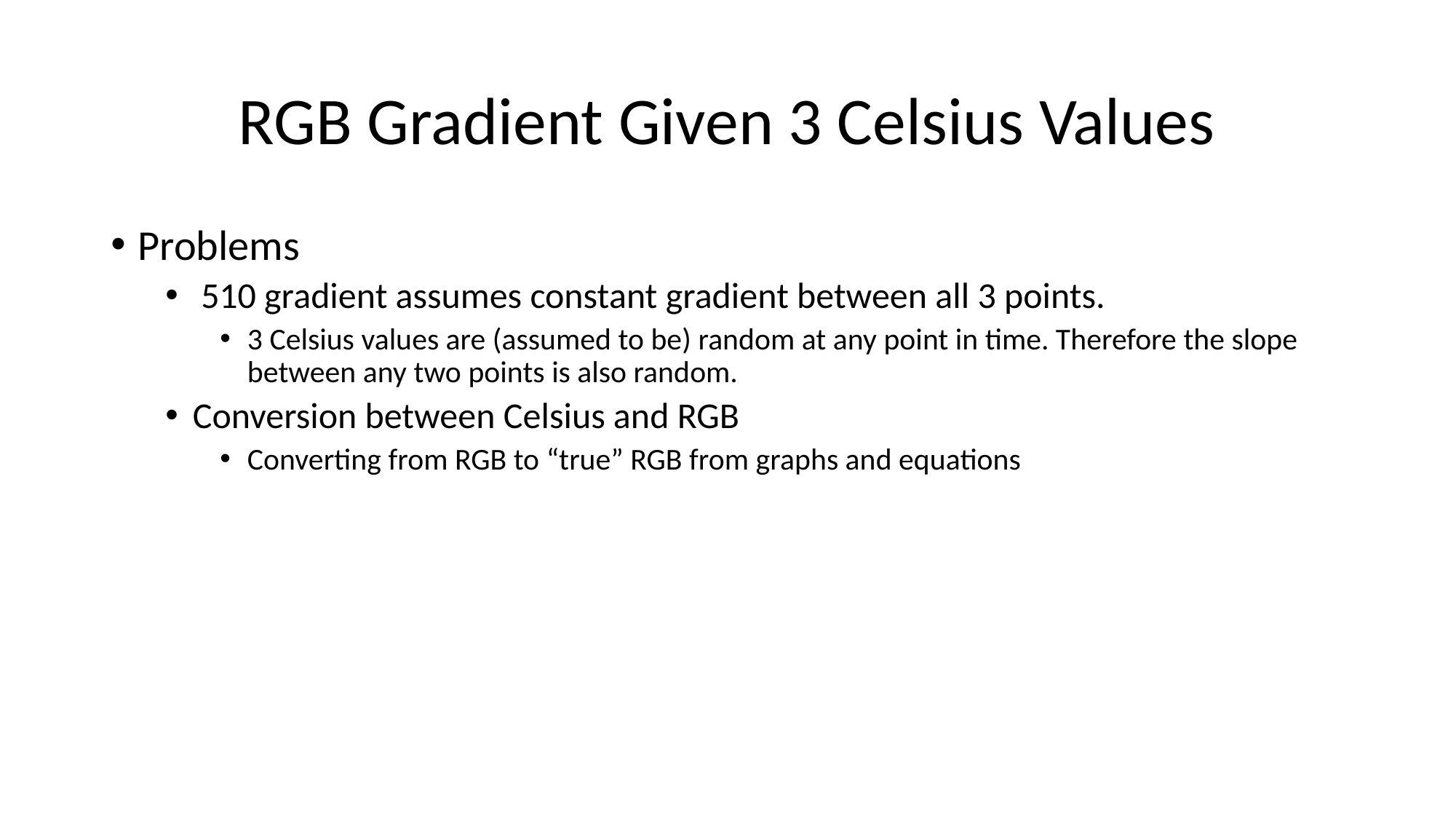

# RGB Gradient Given 3 Celsius Values
Problems
 510 gradient assumes constant gradient between all 3 points.
3 Celsius values are (assumed to be) random at any point in time. Therefore the slope between any two points is also random.
Conversion between Celsius and RGB
Converting from RGB to “true” RGB from graphs and equations